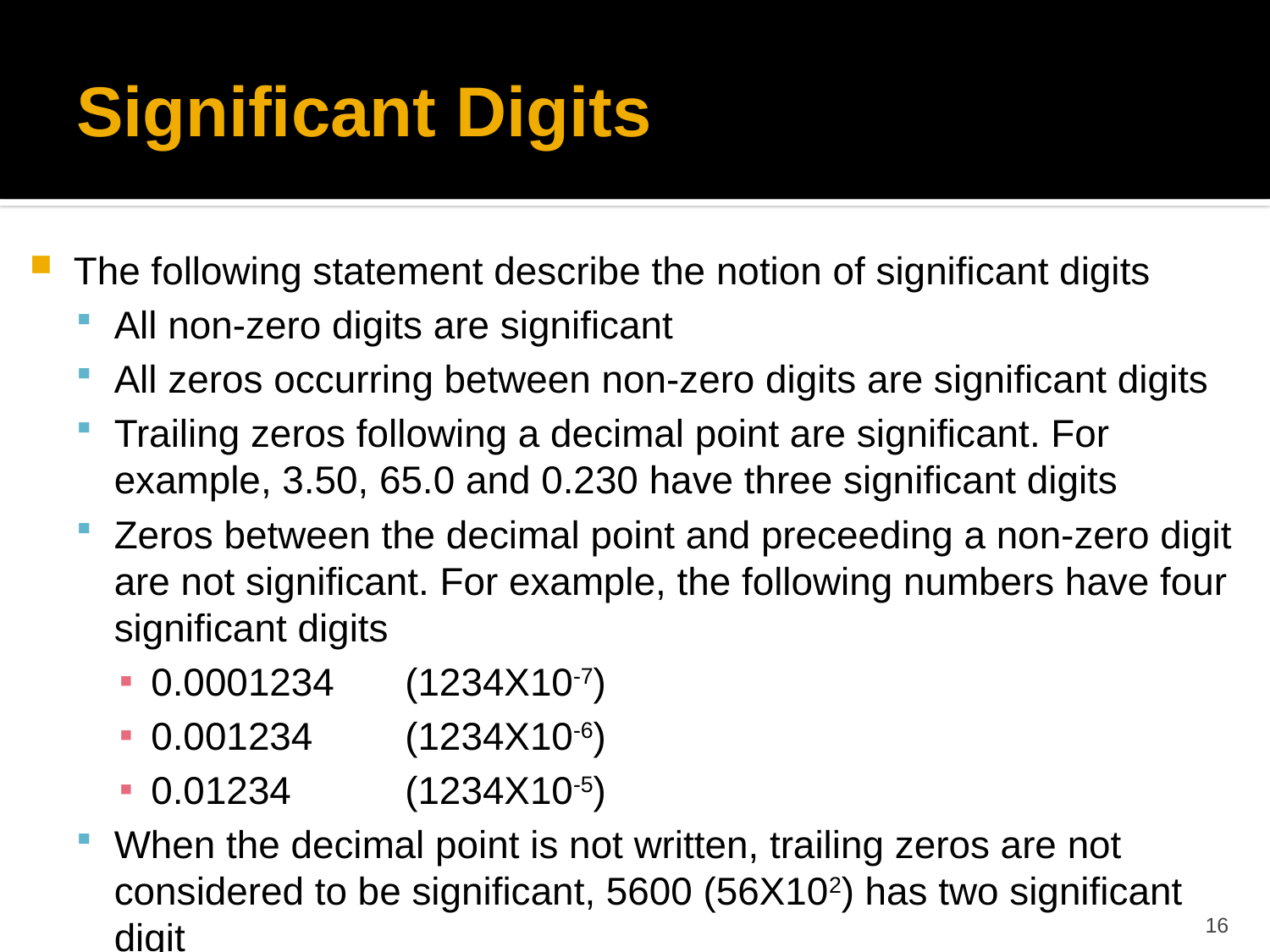

# Significant Digits
The following statement describe the notion of significant digits
All non-zero digits are significant
All zeros occurring between non-zero digits are significant digits
Trailing zeros following a decimal point are significant. For example, 3.50, 65.0 and 0.230 have three significant digits
Zeros between the decimal point and preceeding a non-zero digit are not significant. For example, the following numbers have four significant digits
0.0001234  	(1234X10-7)
0.001234 	(1234X10-6)
0.01234 	(1234X10-5)
When the decimal point is not written, trailing zeros are not considered to be significant, 5600 (56X102) has two significant digit
16